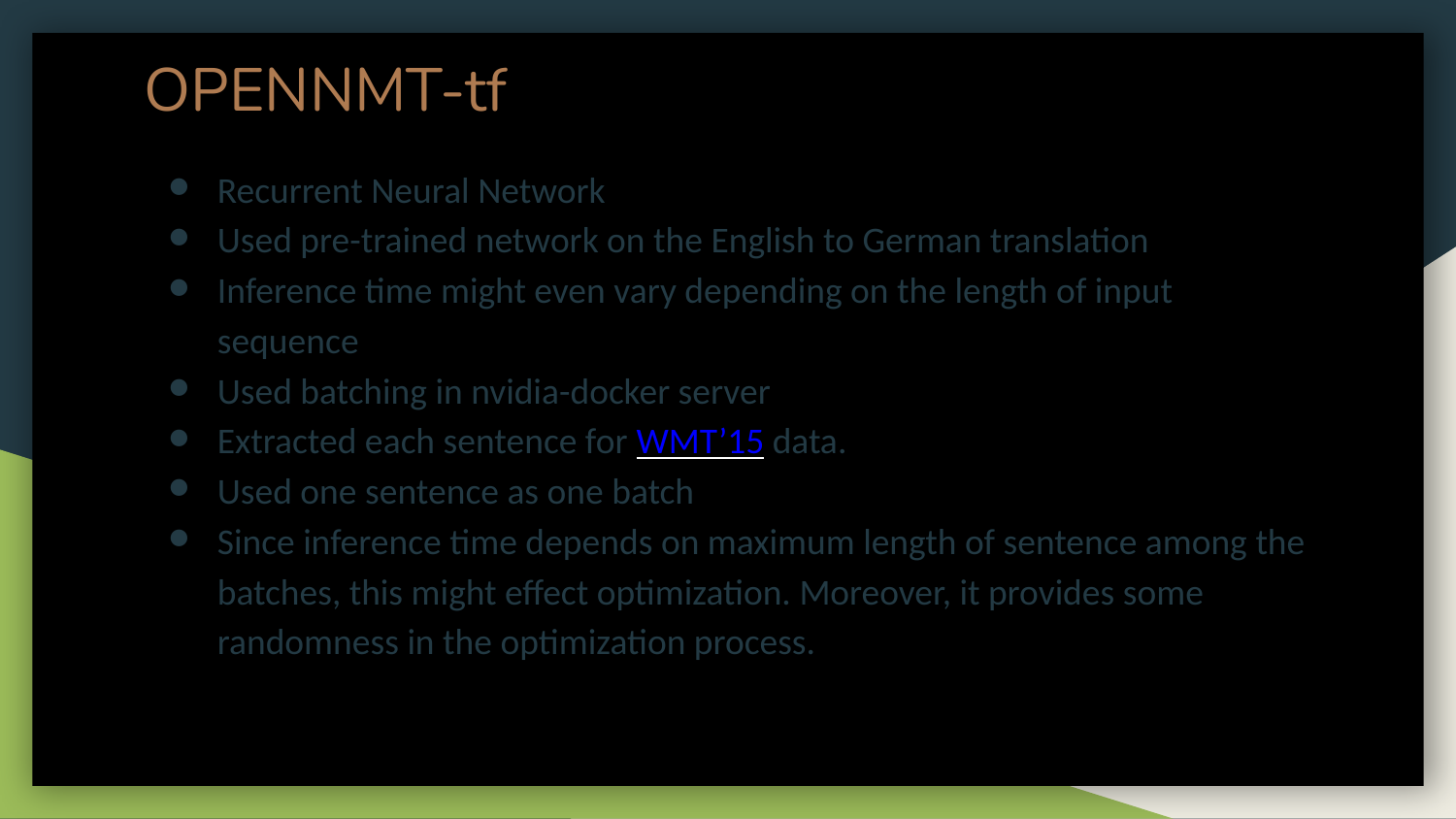

OPENNMT-tf
Recurrent Neural Network
Used pre-trained network on the English to German translation
Inference time might even vary depending on the length of input sequence
Used batching in nvidia-docker server
Extracted each sentence for WMT’15 data.
Used one sentence as one batch
Since inference time depends on maximum length of sentence among the batches, this might effect optimization. Moreover, it provides some randomness in the optimization process.